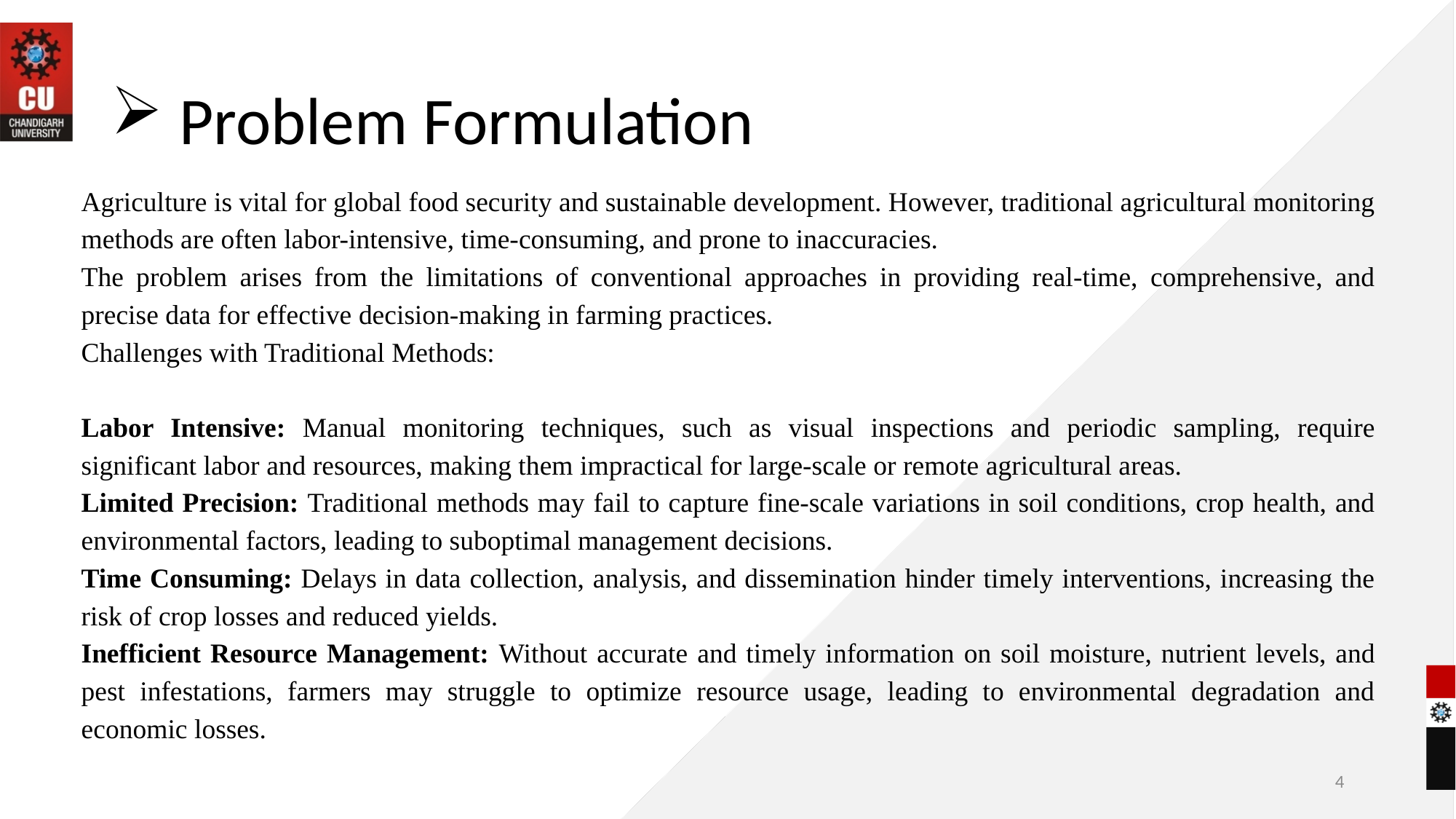

# Problem Formulation
Agriculture is vital for global food security and sustainable development. However, traditional agricultural monitoring methods are often labor-intensive, time-consuming, and prone to inaccuracies.
The problem arises from the limitations of conventional approaches in providing real-time, comprehensive, and precise data for effective decision-making in farming practices.
Challenges with Traditional Methods:

Labor Intensive: Manual monitoring techniques, such as visual inspections and periodic sampling, require significant labor and resources, making them impractical for large-scale or remote agricultural areas.
Limited Precision: Traditional methods may fail to capture fine-scale variations in soil conditions, crop health, and environmental factors, leading to suboptimal management decisions.
Time Consuming: Delays in data collection, analysis, and dissemination hinder timely interventions, increasing the risk of crop losses and reduced yields.
Inefficient Resource Management: Without accurate and timely information on soil moisture, nutrient levels, and pest infestations, farmers may struggle to optimize resource usage, leading to environmental degradation and economic losses.
4